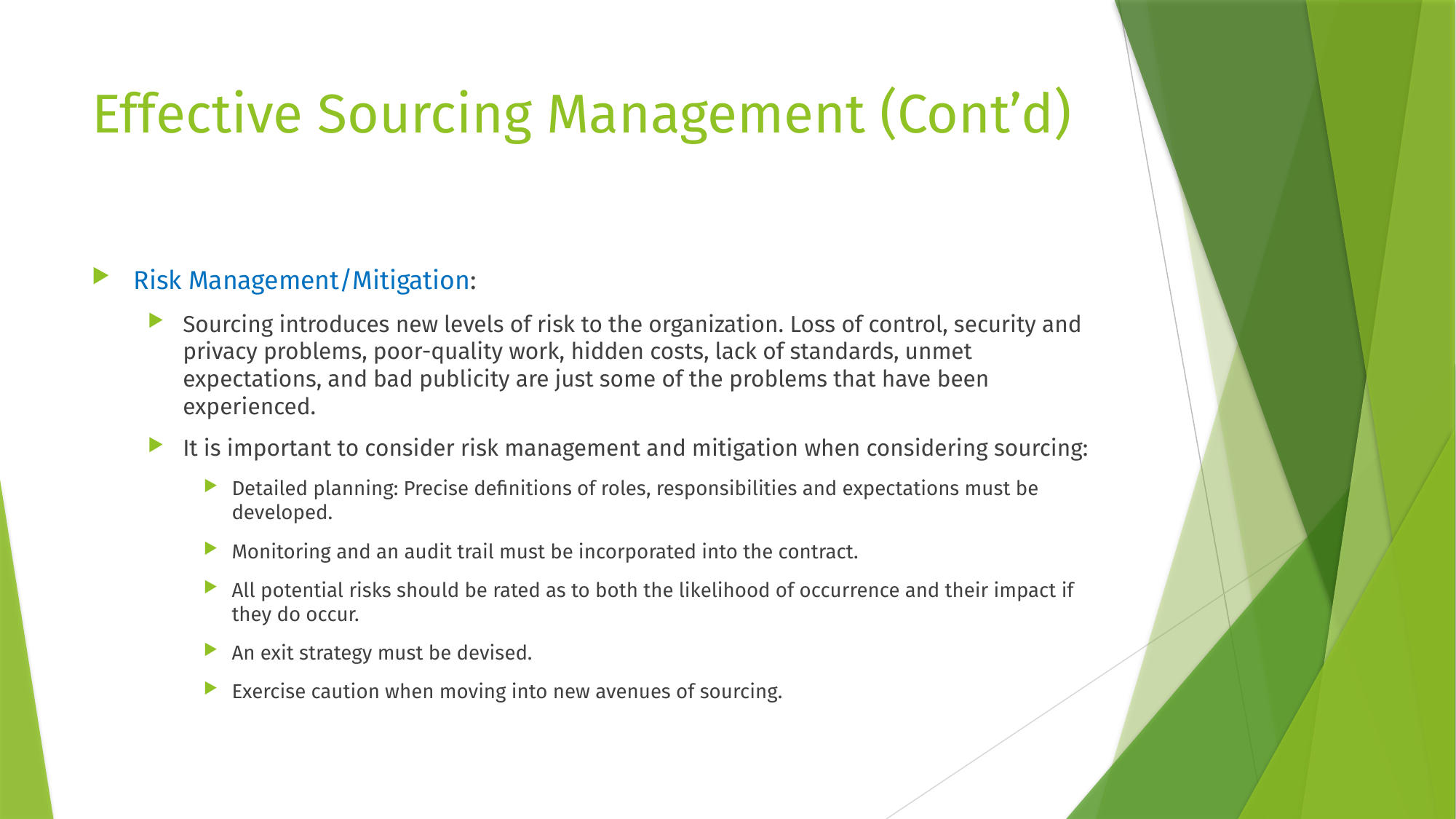

# Effective Sourcing Management (Cont’d)
Risk Management/Mitigation:
Sourcing introduces new levels of risk to the organization. Loss of control, security and privacy problems, poor-quality work, hidden costs, lack of standards, unmet expectations, and bad publicity are just some of the problems that have been experienced.
It is important to consider risk management and mitigation when considering sourcing:
Detailed planning: Precise definitions of roles, responsibilities and expectations must be developed.
Monitoring and an audit trail must be incorporated into the contract.
All potential risks should be rated as to both the likelihood of occurrence and their impact if they do occur.
An exit strategy must be devised.
Exercise caution when moving into new avenues of sourcing.